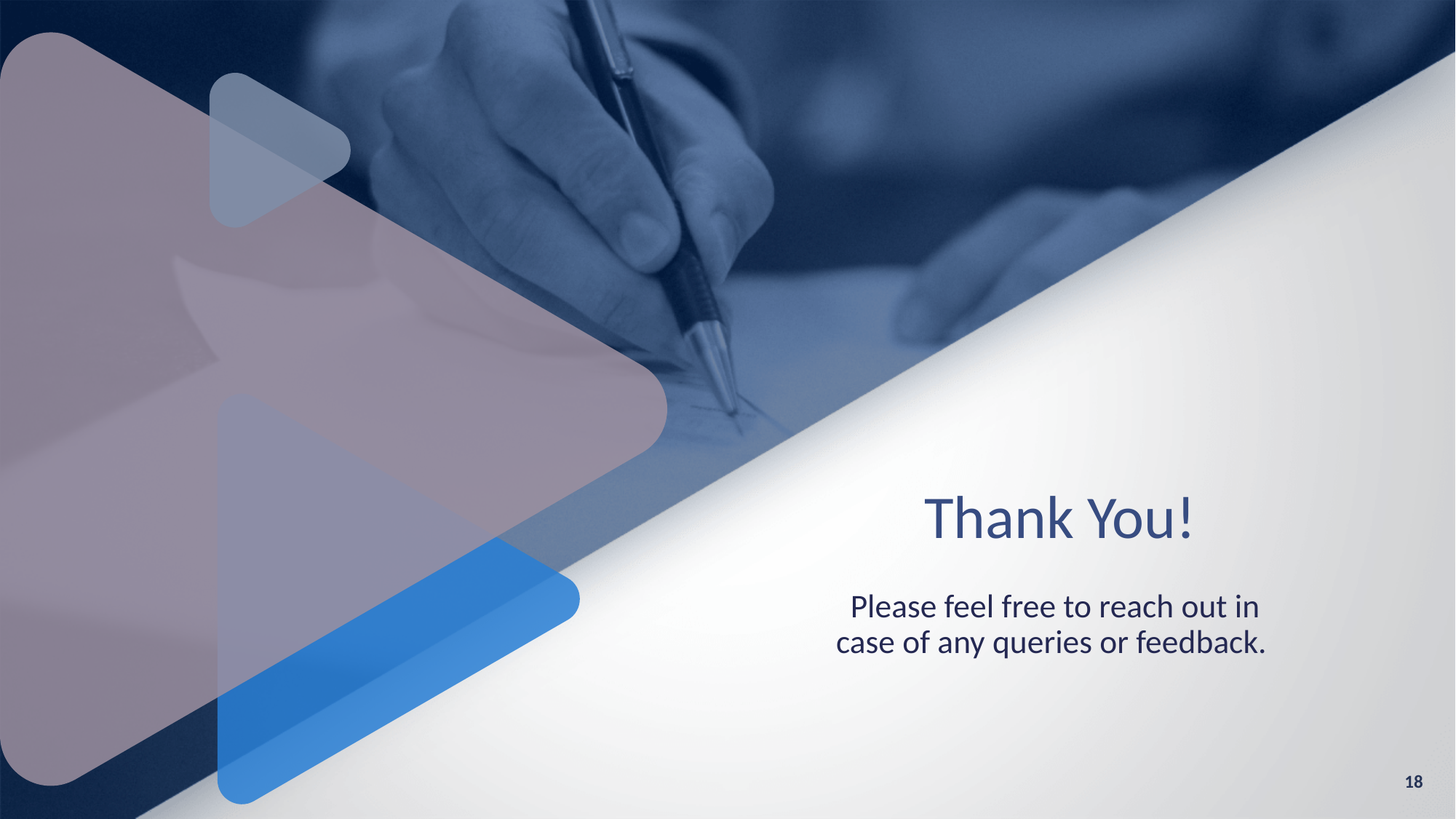

# Thank You!
Please feel free to reach out in case of any queries or feedback.
18